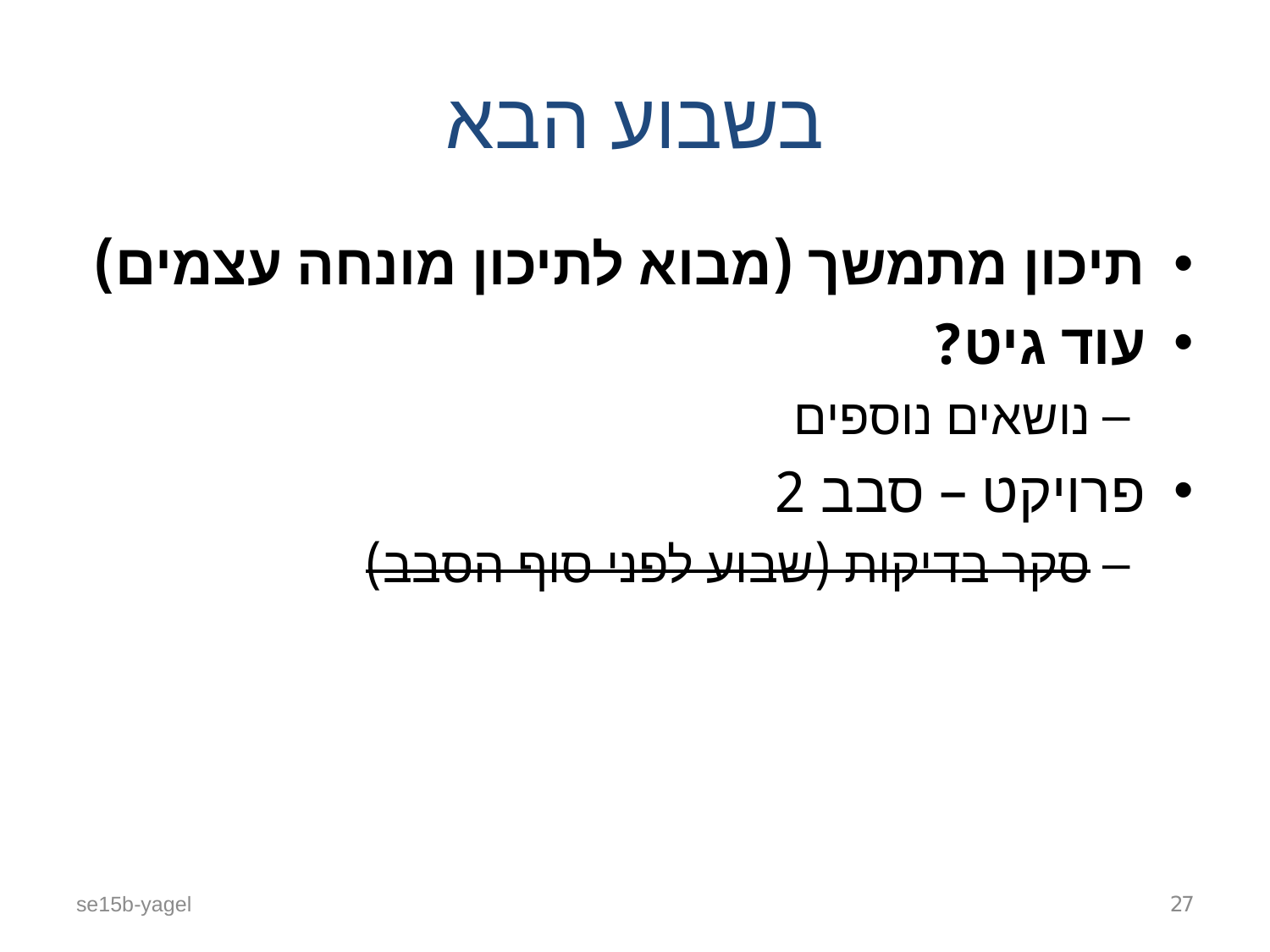

# בשבוע הבא
תיכון מתמשך (מבוא לתיכון מונחה עצמים)
עוד גיט?
נושאים נוספים
פרויקט – סבב 2
סקר בדיקות (שבוע לפני סוף הסבב)
se15b-yagel
27